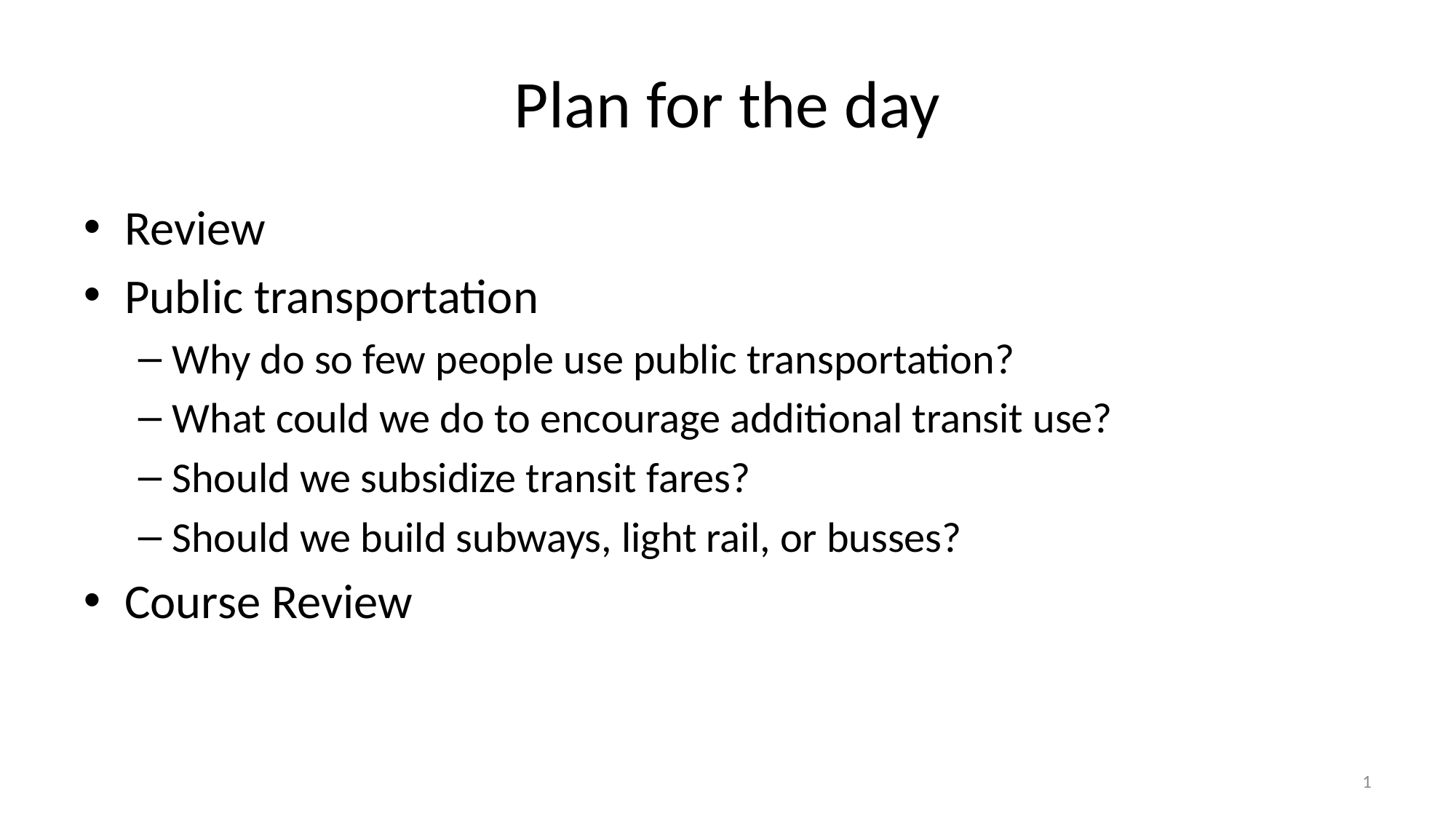

# Plan for the day
Review
Public transportation
Why do so few people use public transportation?
What could we do to encourage additional transit use?
Should we subsidize transit fares?
Should we build subways, light rail, or busses?
Course Review

1